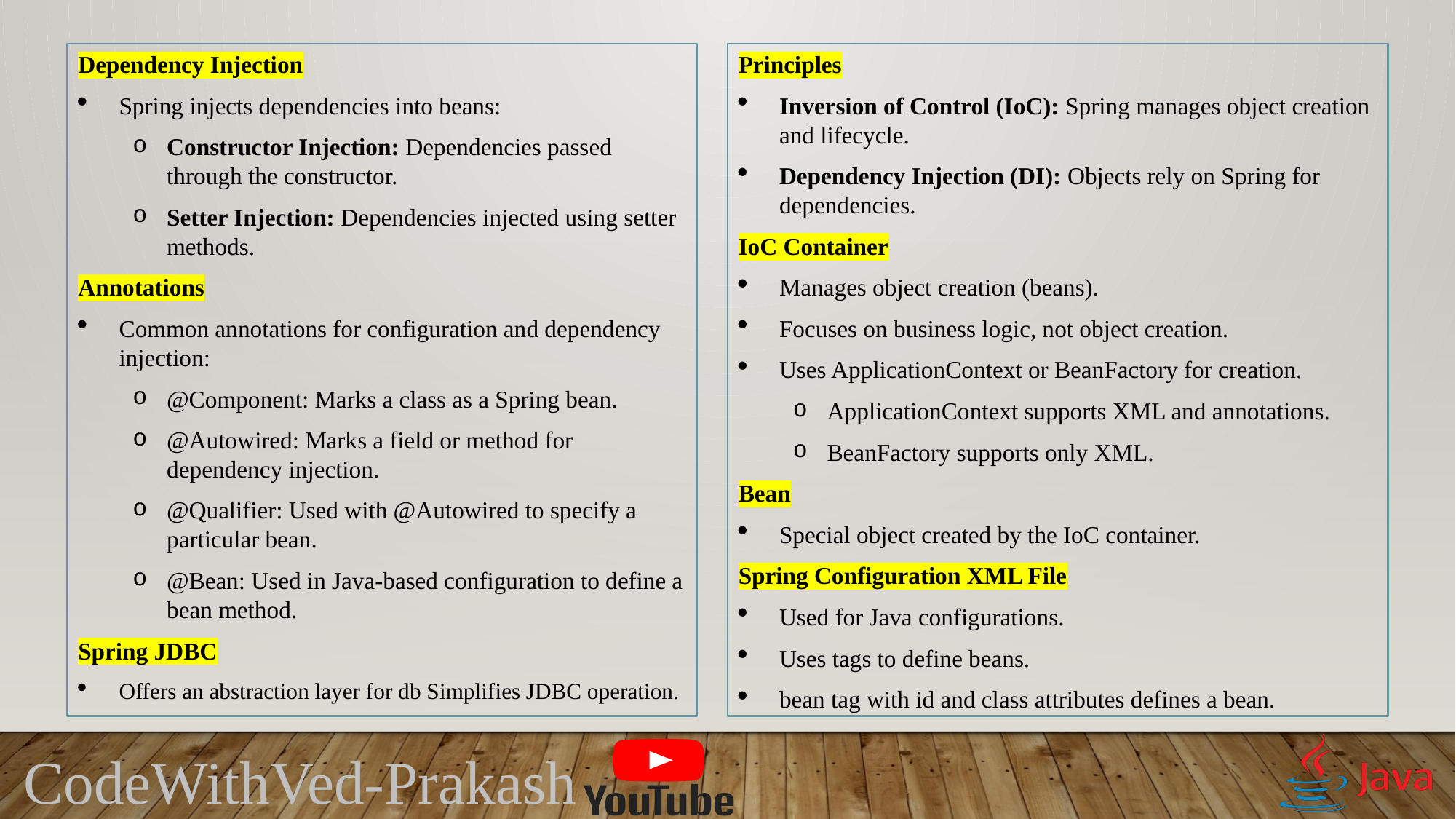

Dependency Injection
Spring injects dependencies into beans:
Constructor Injection: Dependencies passed through the constructor.
Setter Injection: Dependencies injected using setter methods.
Annotations
Common annotations for configuration and dependency injection:
@Component: Marks a class as a Spring bean.
@Autowired: Marks a field or method for dependency injection.
@Qualifier: Used with @Autowired to specify a particular bean.
@Bean: Used in Java-based configuration to define a bean method.
Spring JDBC
Offers an abstraction layer for db Simplifies JDBC operation.

Principles
Inversion of Control (IoC): Spring manages object creation and lifecycle.
Dependency Injection (DI): Objects rely on Spring for dependencies.
IoC Container
Manages object creation (beans).
Focuses on business logic, not object creation.
Uses ApplicationContext or BeanFactory for creation.
ApplicationContext supports XML and annotations.
BeanFactory supports only XML.
Bean
Special object created by the IoC container.
Spring Configuration XML File
Used for Java configurations.
Uses tags to define beans.
bean tag with id and class attributes defines a bean.